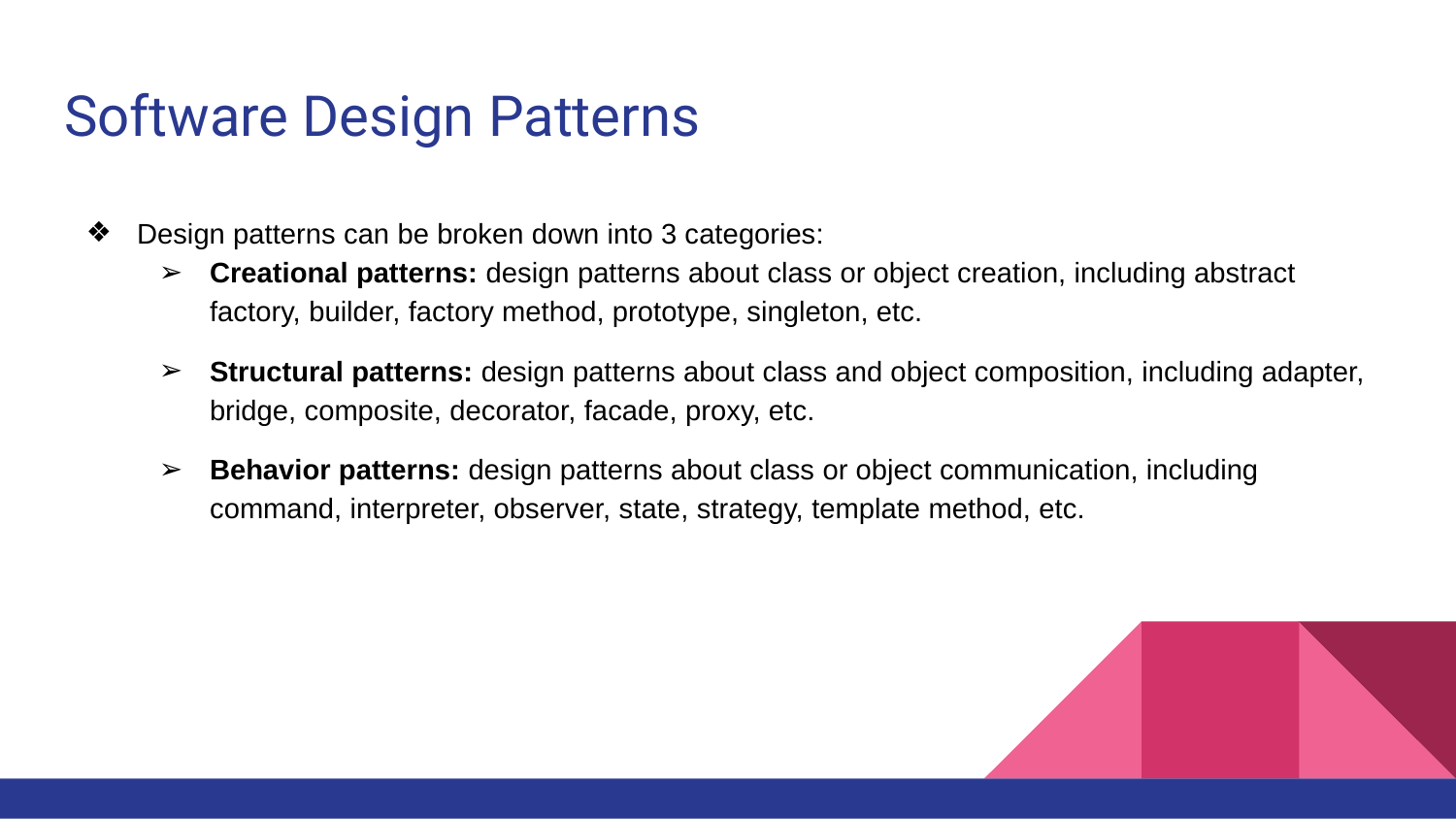

# Software Design Patterns
Design patterns can be broken down into 3 categories:
Creational patterns: design patterns about class or object creation, including abstract factory, builder, factory method, prototype, singleton, etc.
Structural patterns: design patterns about class and object composition, including adapter, bridge, composite, decorator, facade, proxy, etc.
Behavior patterns: design patterns about class or object communication, including command, interpreter, observer, state, strategy, template method, etc.